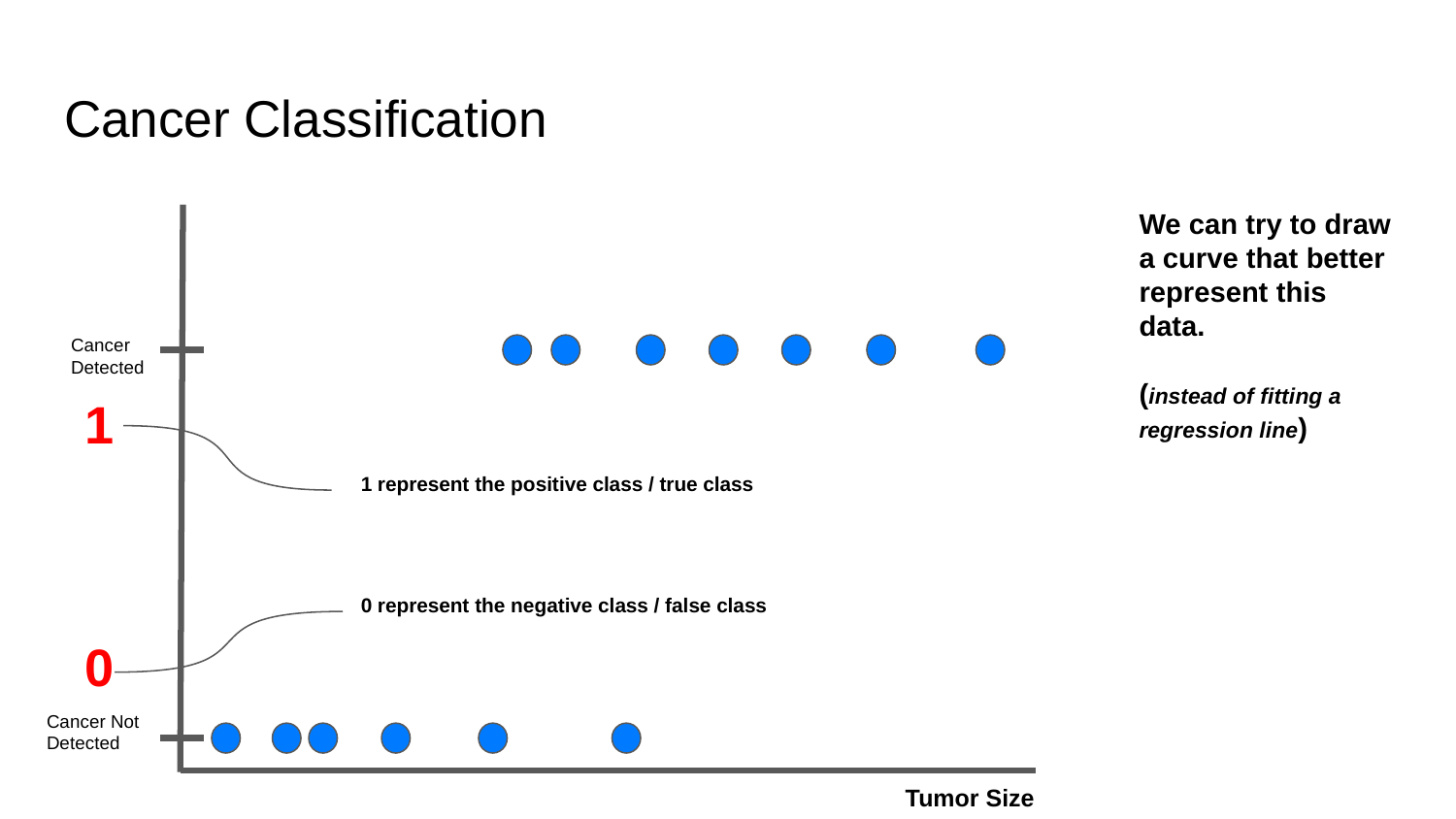

# Cancer Classification
We can try to draw a curve that better represent this data.

(instead of fitting a regression line)
Cancer Detected

1
1 represent the positive class / true class
0 represent the negative class / false class
0
Cancer Not Detected

Tumor Size